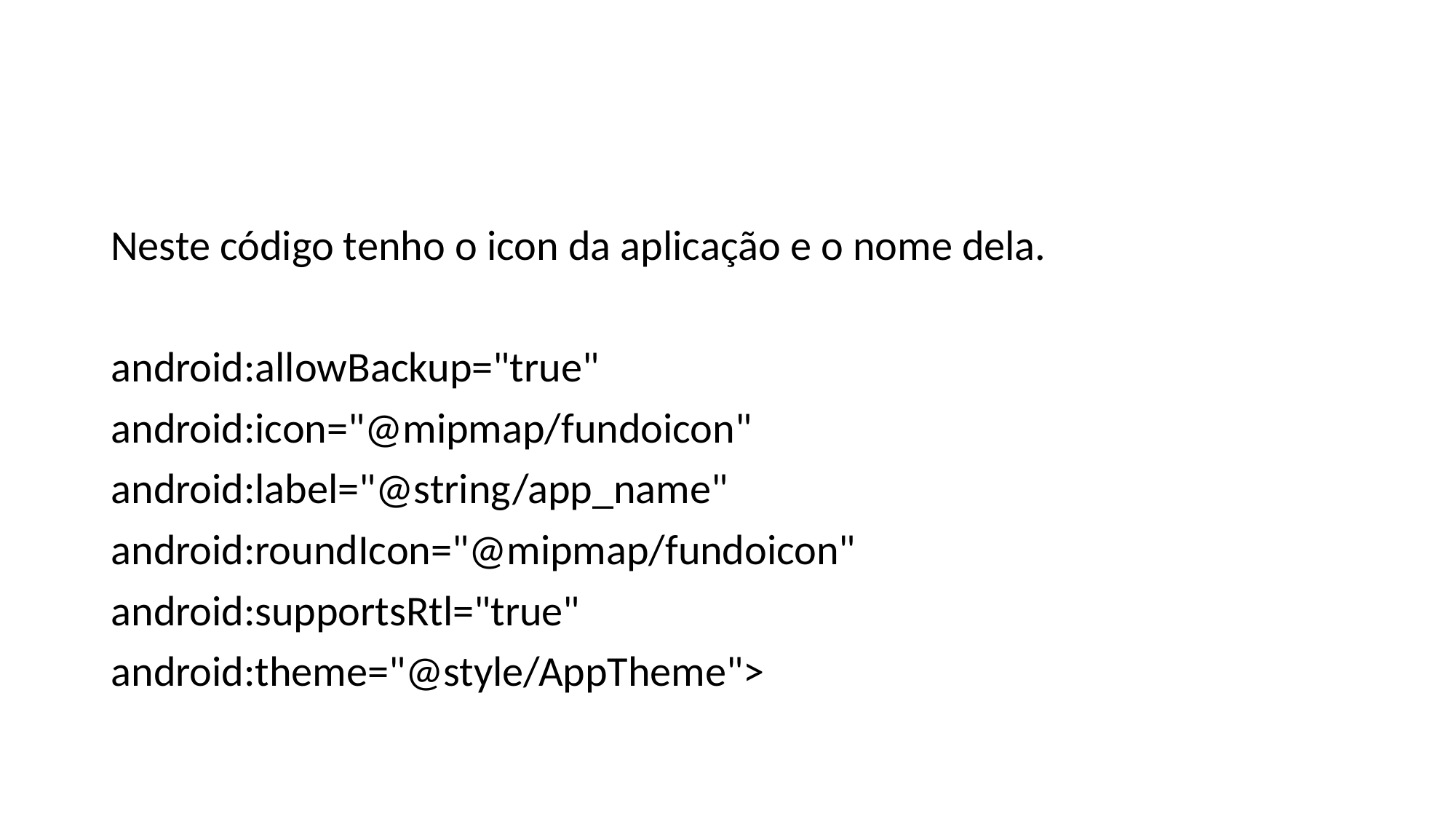

#
Neste código tenho o icon da aplicação e o nome dela.

android:allowBackup="true"
android:icon="@mipmap/fundoicon"
android:label="@string/app_name"
android:roundIcon="@mipmap/fundoicon"
android:supportsRtl="true"
android:theme="@style/AppTheme">